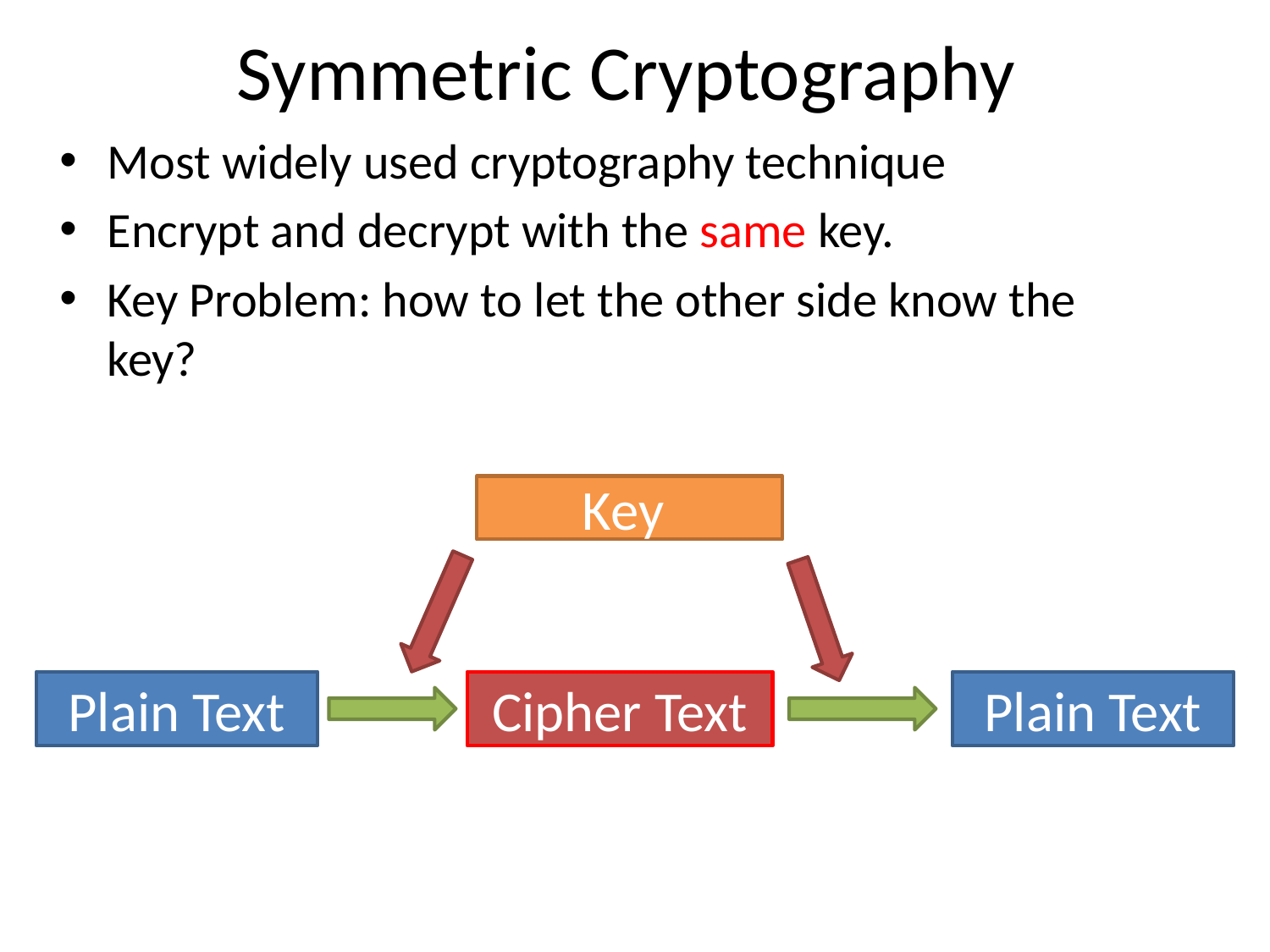

# Symmetric Cryptography
Most widely used cryptography technique
Encrypt and decrypt with the same key.
Key Problem: how to let the other side know the key?

Key

Plain Text
Cipher Text
Plain Text